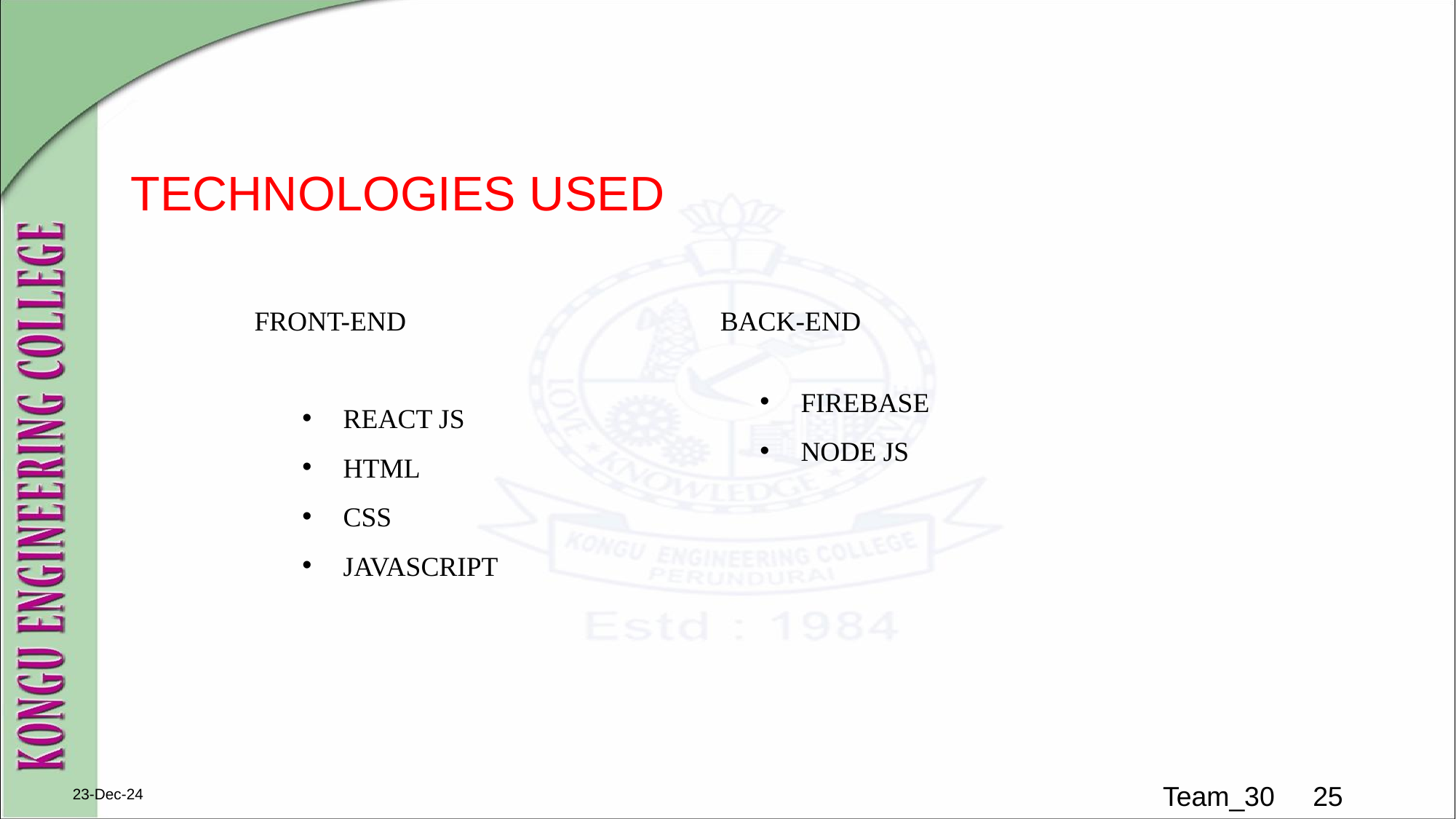

# TECHNOLOGIES USED
FRONT-END
BACK-END
REACT JS
HTML
CSS
JAVASCRIPT
FIREBASE
NODE JS
23-Dec-24
Team_30     25